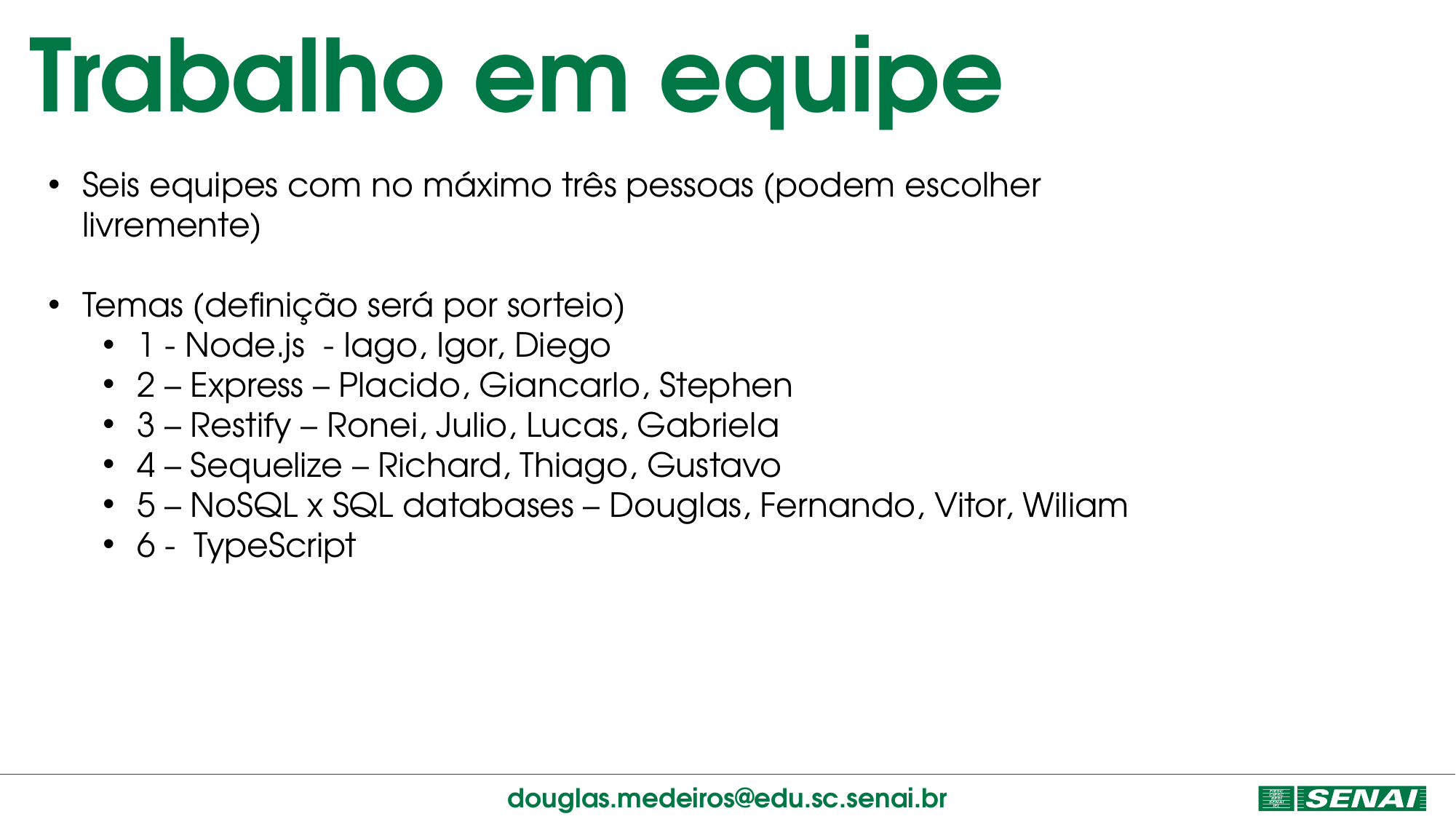

# Trabalho em equipe
Seis equipes com no máximo três pessoas (podem escolher livremente)

Temas (definição será por sorteio)
1 - Node.js  - Iago, Igor, Diego
2 – Express – Placido, Giancarlo, Stephen
3 – Restify – Ronei, Julio, Lucas, Gabriela
4 – Sequelize – Richard, Thiago, Gustavo
5 – NoSQL x SQL databases – Douglas, Fernando, Vitor, Wiliam
6 -  TypeScript
douglas.medeiros@edu.sc.senai.br